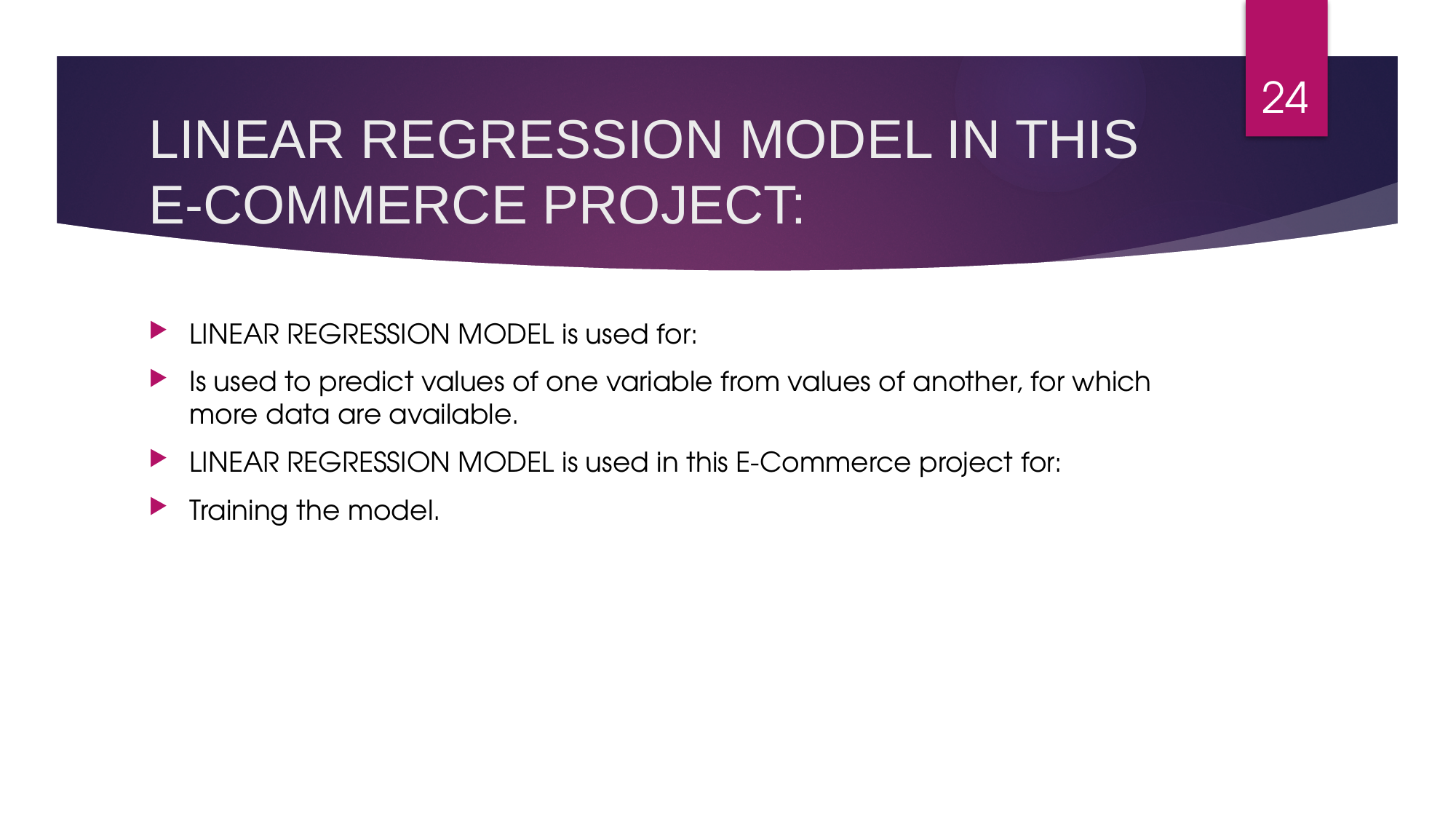

24
# LINEAR REGRESSION MODEL IN THIS E-COMMERCE PROJECT:
LINEAR REGRESSION MODEL is used for:
Is used to predict values of one variable from values of another, for which more data are available.
LINEAR REGRESSION MODEL is used in this E-Commerce project for:
Training the model.